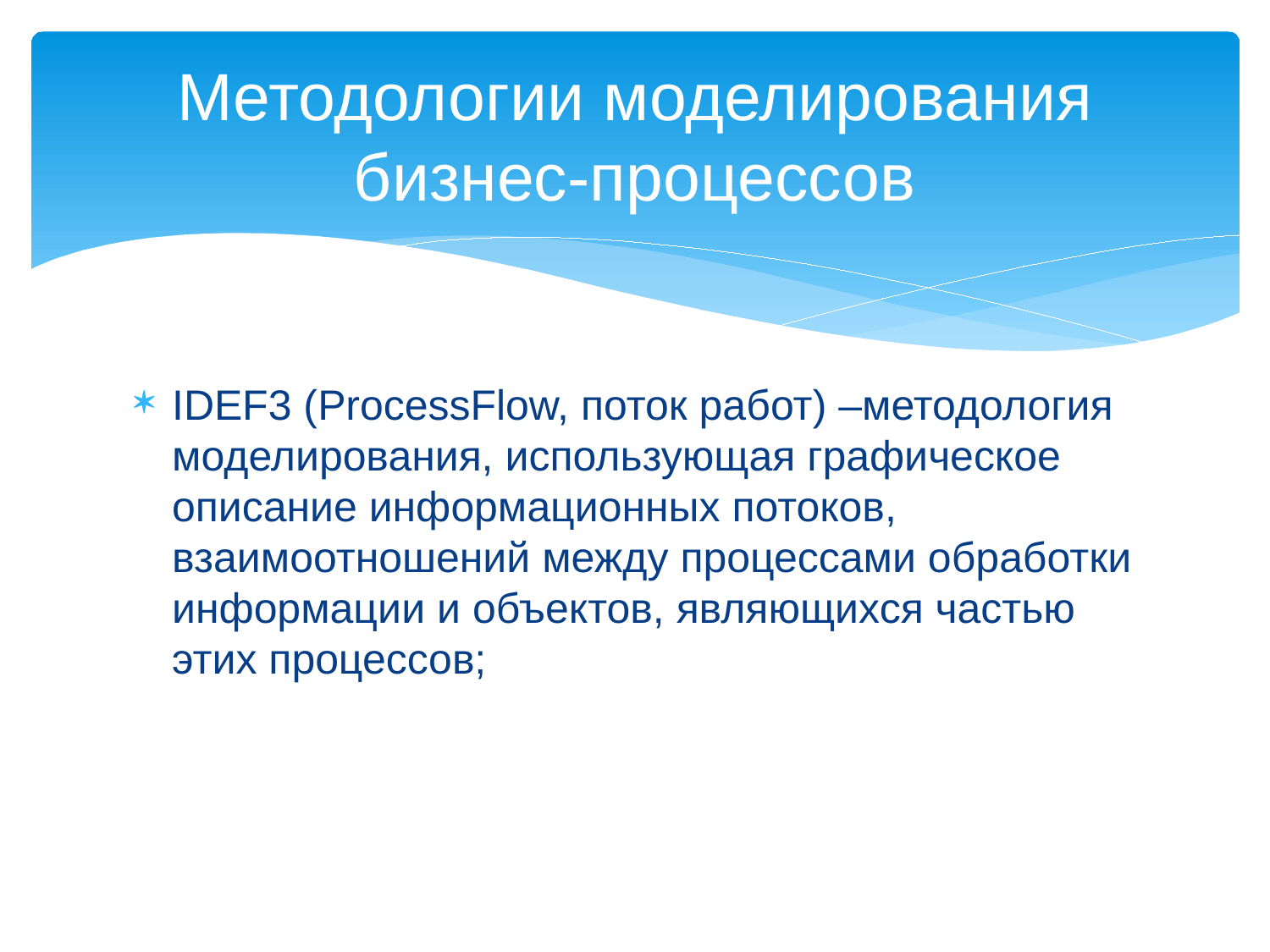

# Методологии моделирования бизнес-процессов
IDEF3 (ProcessFlow, поток работ) –методология моделирования, использующая графическое описание информационных потоков, взаимоотношений между процессами обработки информации и объектов, являющихся частью этих процессов;